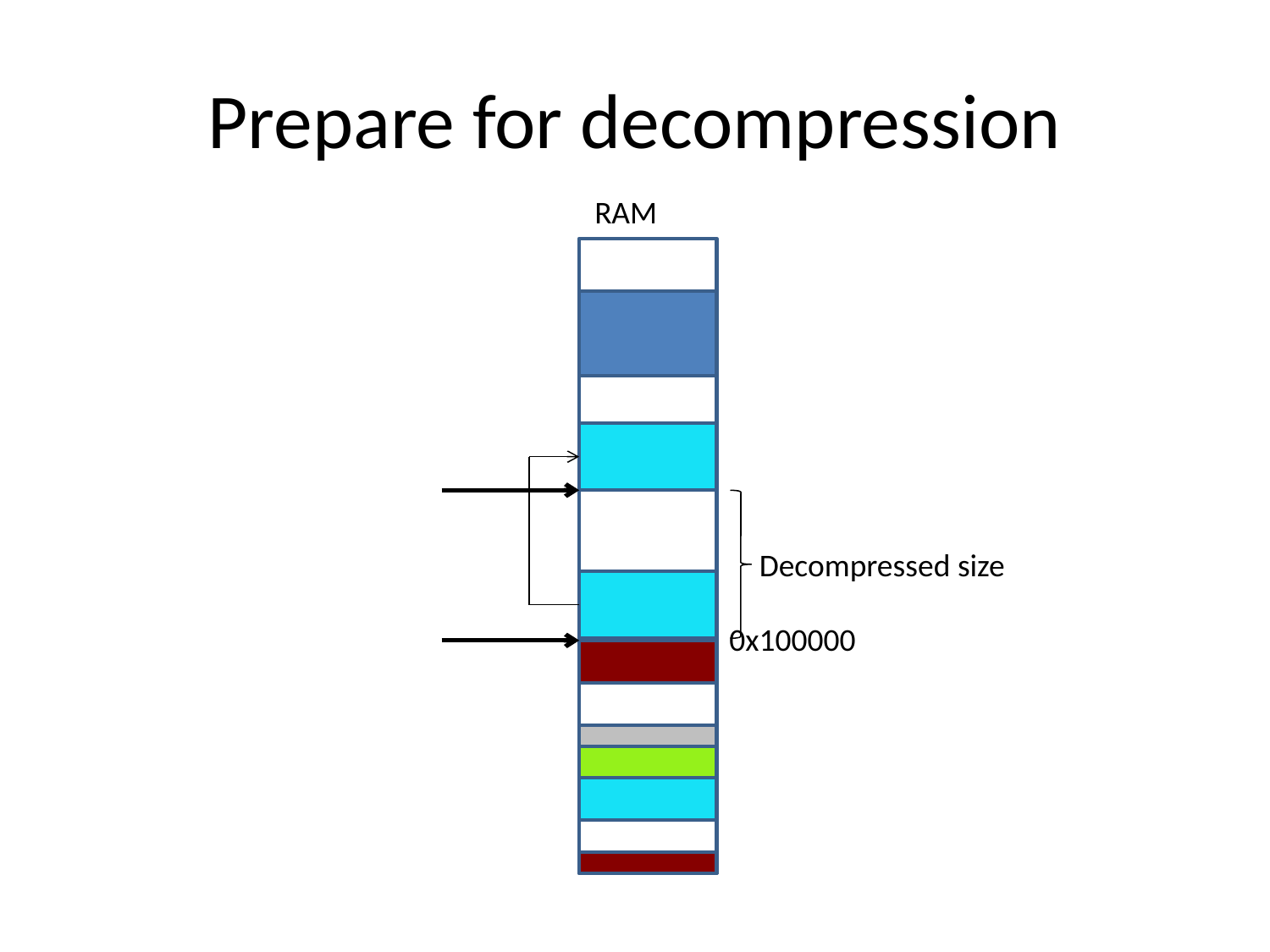

# Prepare for decompression
RAM

Decompressed size

0x100000